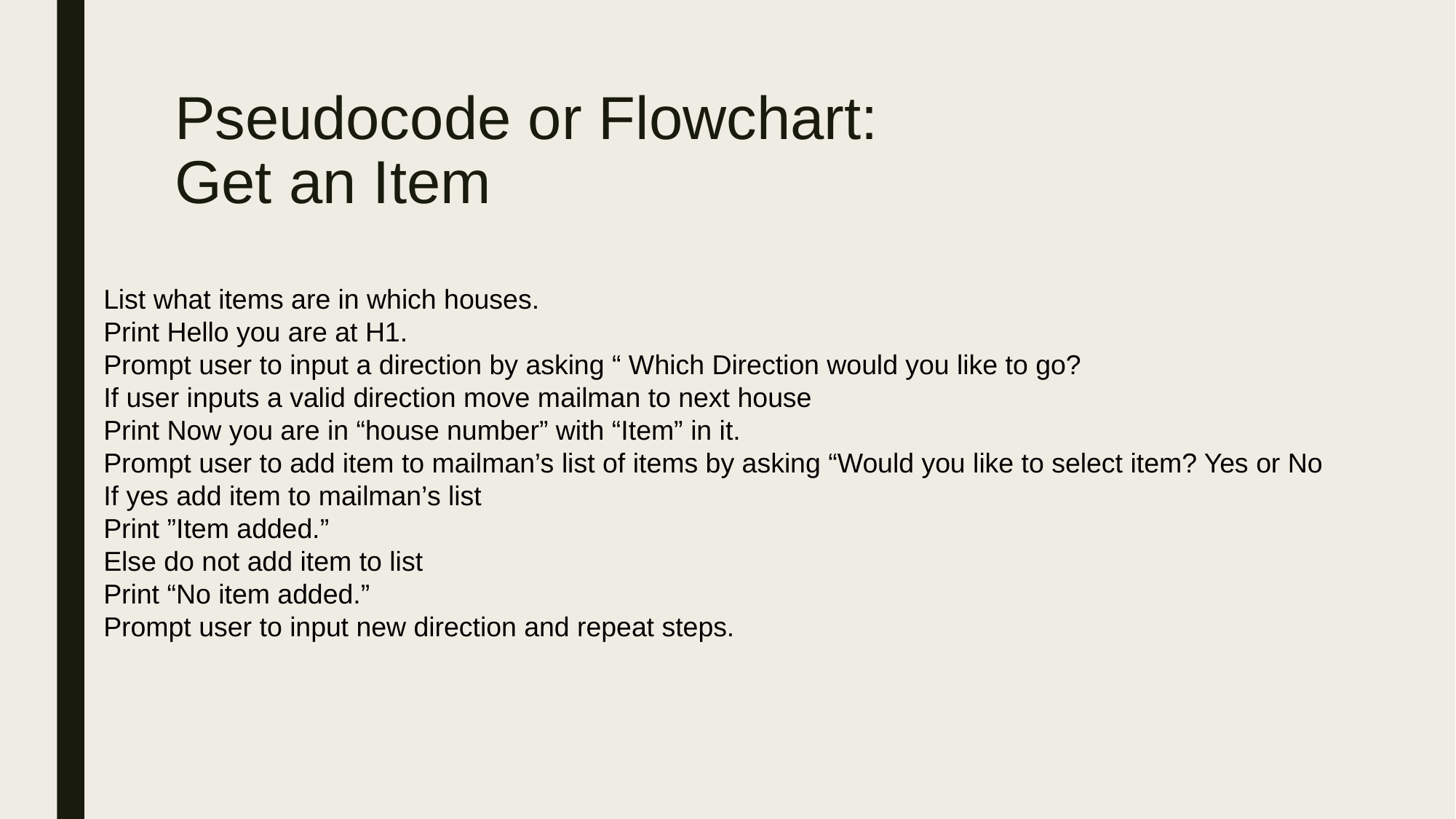

# Pseudocode or Flowchart: Get an Item

List what items are in which houses.
Print Hello you are at H1.
Prompt user to input a direction by asking “ Which Direction would you like to go?
If user inputs a valid direction move mailman to next house
Print Now you are in “house number” with “Item” in it.
Prompt user to add item to mailman’s list of items by asking “Would you like to select item? Yes or No
If yes add item to mailman’s list
Print ”Item added.”
Else do not add item to list
Print “No item added.”
Prompt user to input new direction and repeat steps.